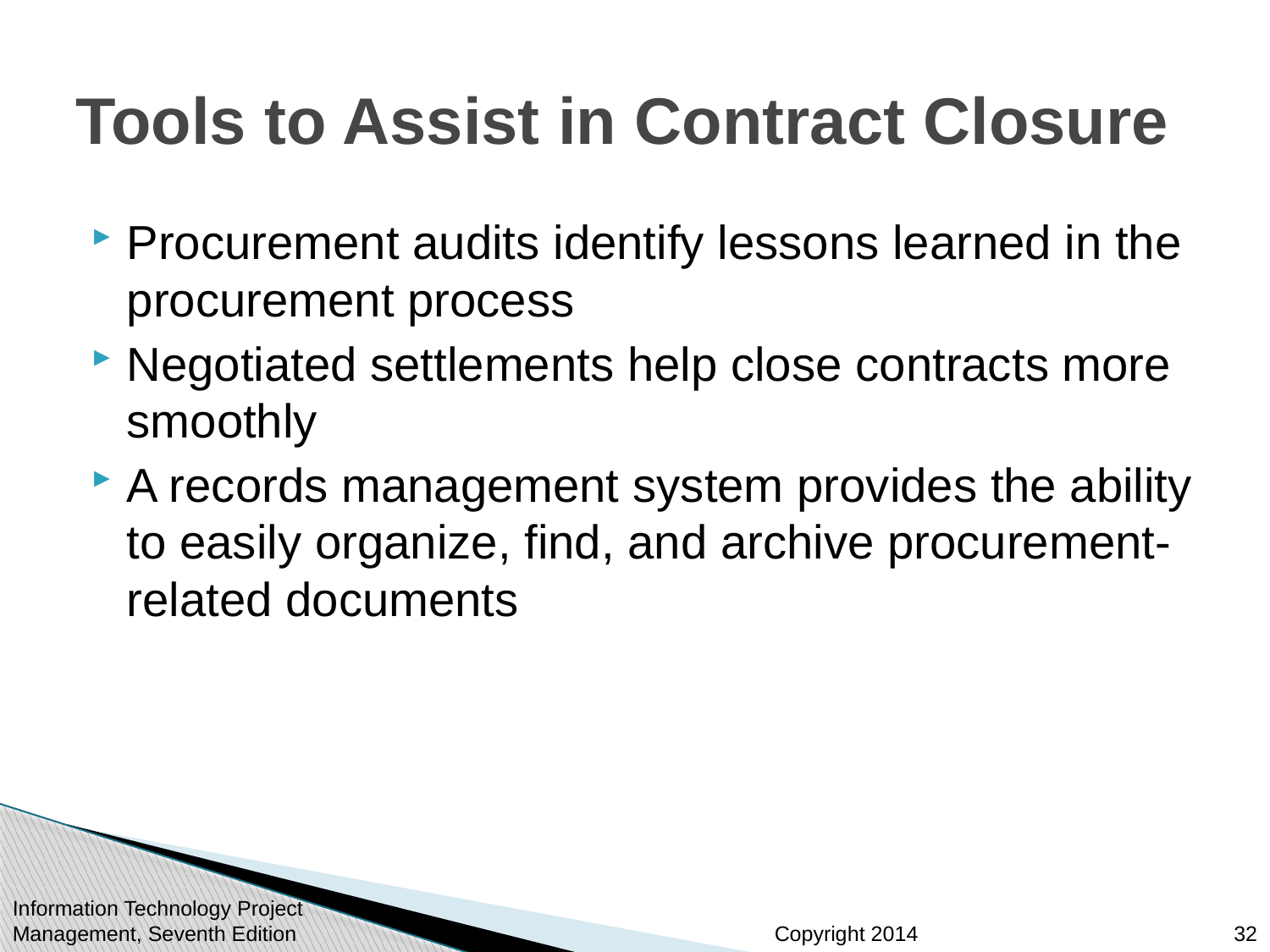

# Tools to Assist in Contract Closure
Procurement audits identify lessons learned in the procurement process
Negotiated settlements help close contracts more smoothly
A records management system provides the ability to easily organize, find, and archive procurement-related documents
Information Technology Project Management, Seventh Edition
32